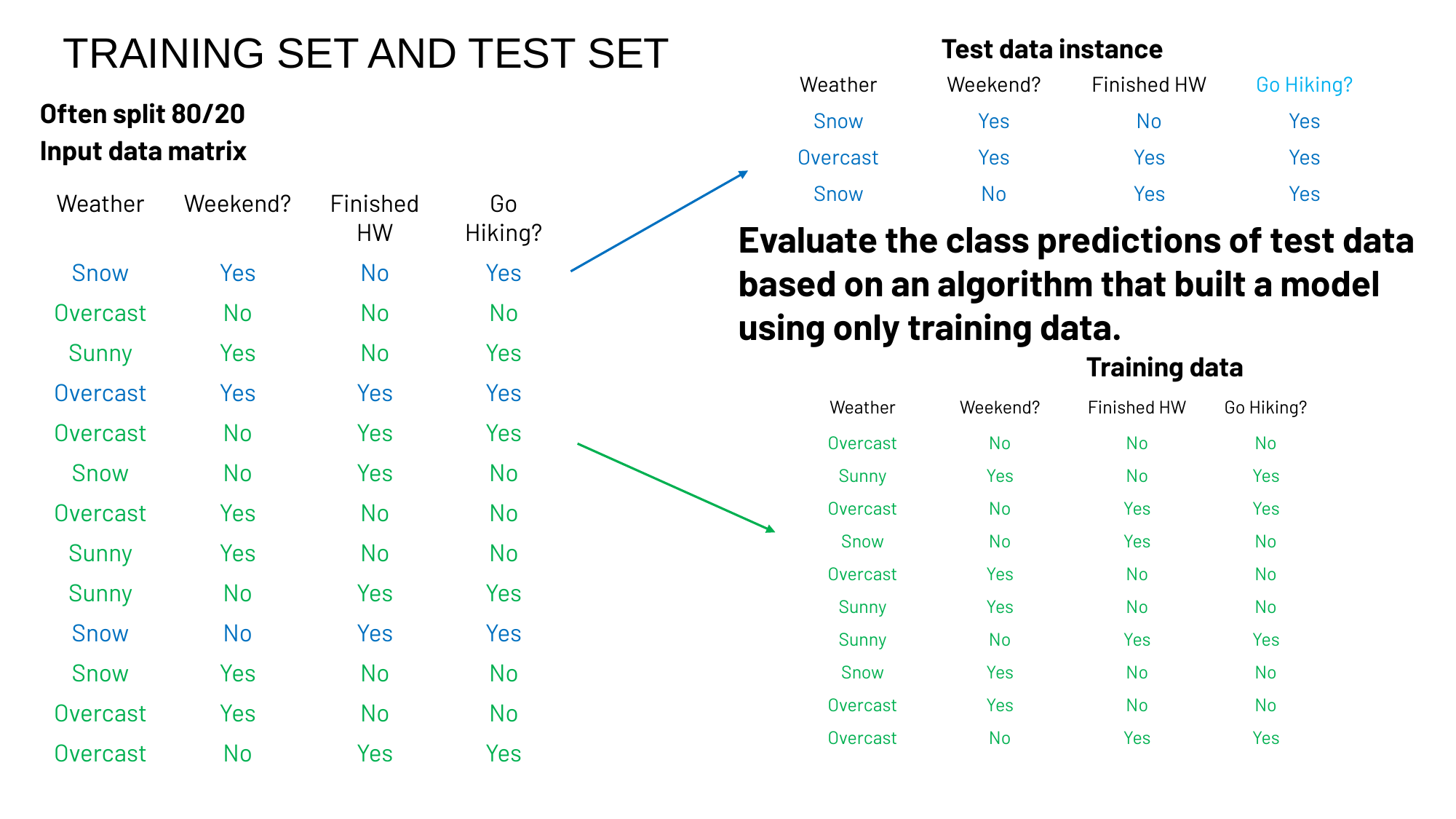

TRAINING SET AND TEST SET
Test data instance
| Weather | Weekend? | Finished HW | Go Hiking? |
| --- | --- | --- | --- |
| Snow | Yes | No | Yes |
| Overcast | Yes | Yes | Yes |
| Snow | No | Yes | Yes |
Often split 80/20
Input data matrix
| Weather | Weekend? | Finished HW | Go Hiking? |
| --- | --- | --- | --- |
| Snow | Yes | No | Yes |
| Overcast | No | No | No |
| Sunny | Yes | No | Yes |
| Overcast | Yes | Yes | Yes |
| Overcast | No | Yes | Yes |
| Snow | No | Yes | No |
| Overcast | Yes | No | No |
| Sunny | Yes | No | No |
| Sunny | No | Yes | Yes |
| Snow | No | Yes | Yes |
| Snow | Yes | No | No |
| Overcast | Yes | No | No |
| Overcast | No | Yes | Yes |
Evaluate the class predictions of test data based on an algorithm that built a model using only training data.
Training data
| Weather | Weekend? | Finished HW | Go Hiking? |
| --- | --- | --- | --- |
| Overcast | No | No | No |
| Sunny | Yes | No | Yes |
| Overcast | No | Yes | Yes |
| Snow | No | Yes | No |
| Overcast | Yes | No | No |
| Sunny | Yes | No | No |
| Sunny | No | Yes | Yes |
| Snow | Yes | No | No |
| Overcast | Yes | No | No |
| Overcast | No | Yes | Yes |